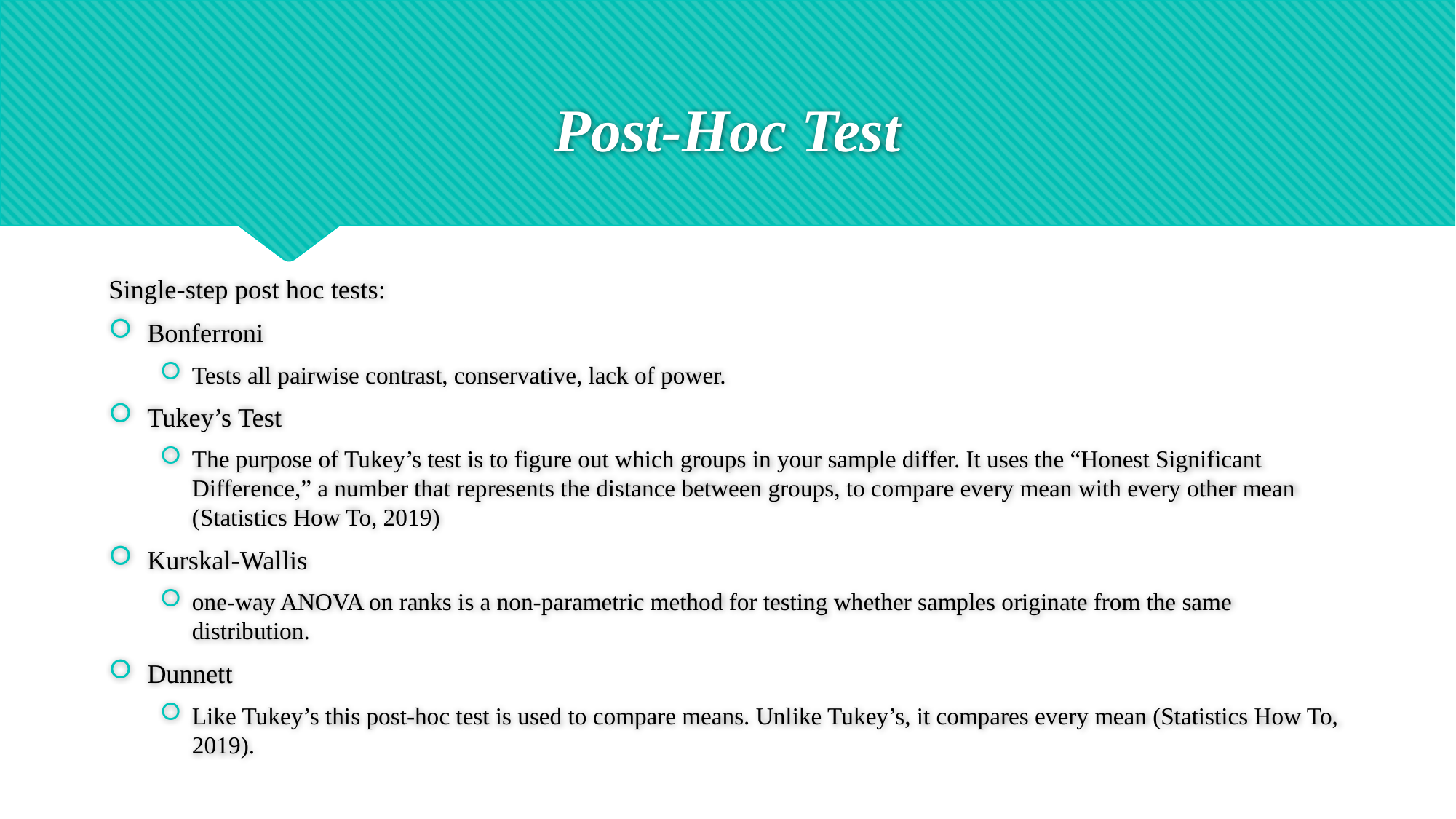

# Post-Hoc Test
Single-step post hoc tests:
Bonferroni
Tests all pairwise contrast, conservative, lack of power.
Tukey’s Test
The purpose of Tukey’s test is to figure out which groups in your sample differ. It uses the “Honest Significant Difference,” a number that represents the distance between groups, to compare every mean with every other mean (Statistics How To, 2019)
Kurskal-Wallis
one-way ANOVA on ranks is a non-parametric method for testing whether samples originate from the same distribution.
Dunnett
Like Tukey’s this post-hoc test is used to compare means. Unlike Tukey’s, it compares every mean (Statistics How To, 2019).